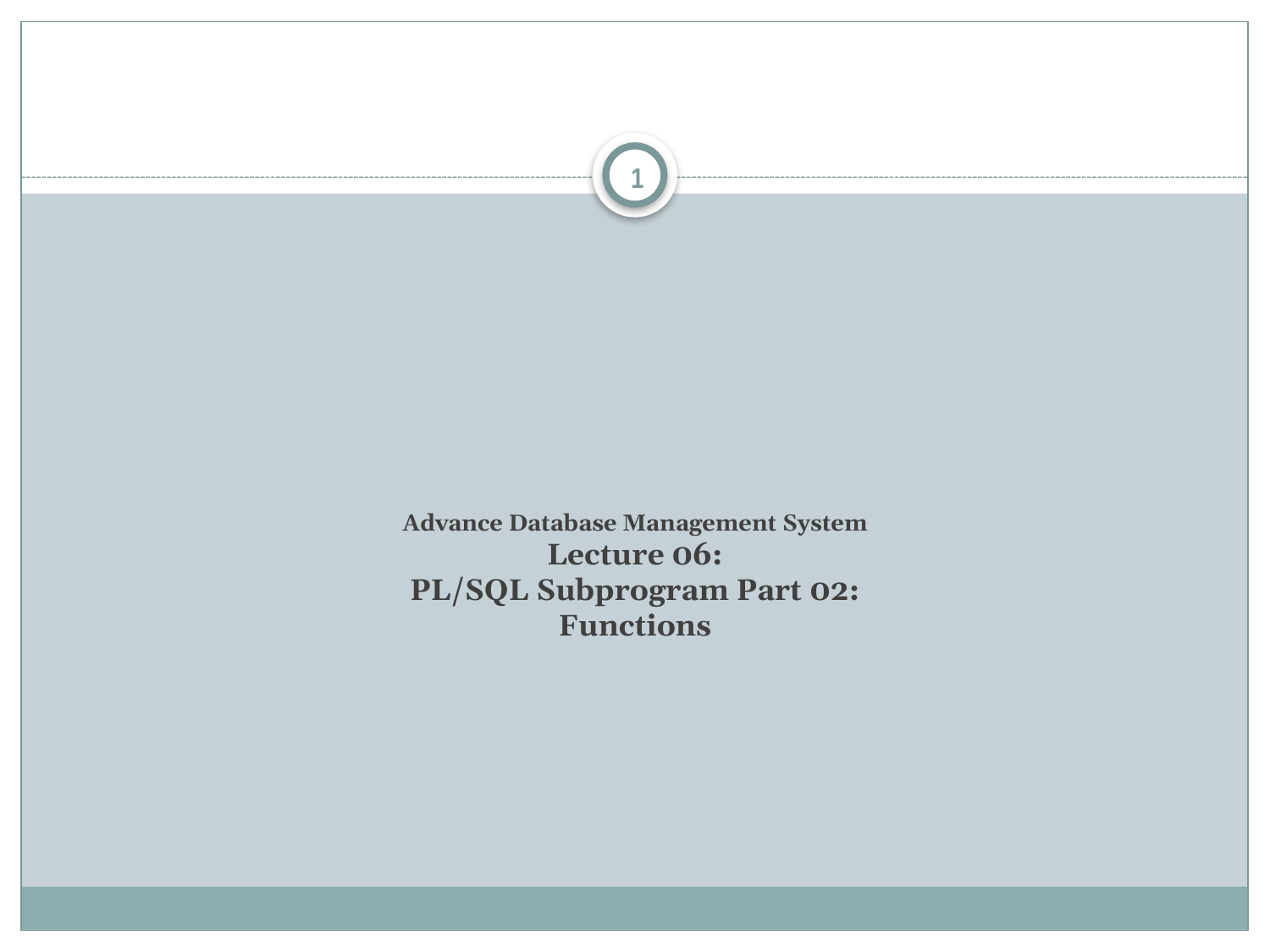

1
# Advance Database Management System Lecture 06: PL/SQL Subprogram Part 02: Functions